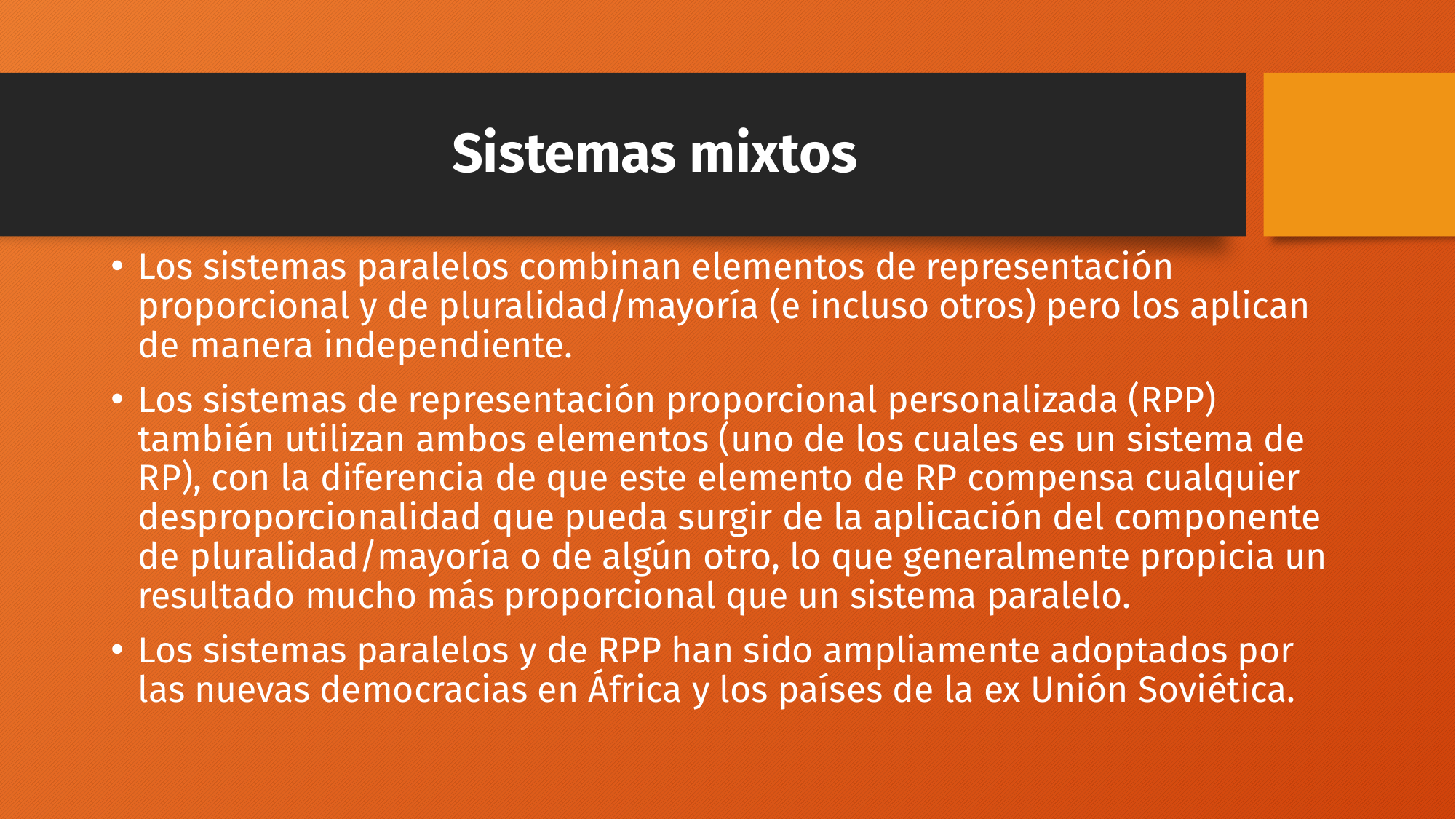

# Sistemas mixtos
Los sistemas paralelos combinan elementos de representación proporcional y de pluralidad/mayoría (e incluso otros) pero los aplican de manera independiente.
Los sistemas de representación proporcional personalizada (RPP) también utilizan ambos elementos (uno de los cuales es un sistema de RP), con la diferencia de que este elemento de RP compensa cualquier desproporcionalidad que pueda surgir de la aplicación del componente de pluralidad/mayoría o de algún otro, lo que generalmente propicia un resultado mucho más proporcional que un sistema paralelo.
Los sistemas paralelos y de RPP han sido ampliamente adoptados por las nuevas democracias en África y los países de la ex Unión Soviética.